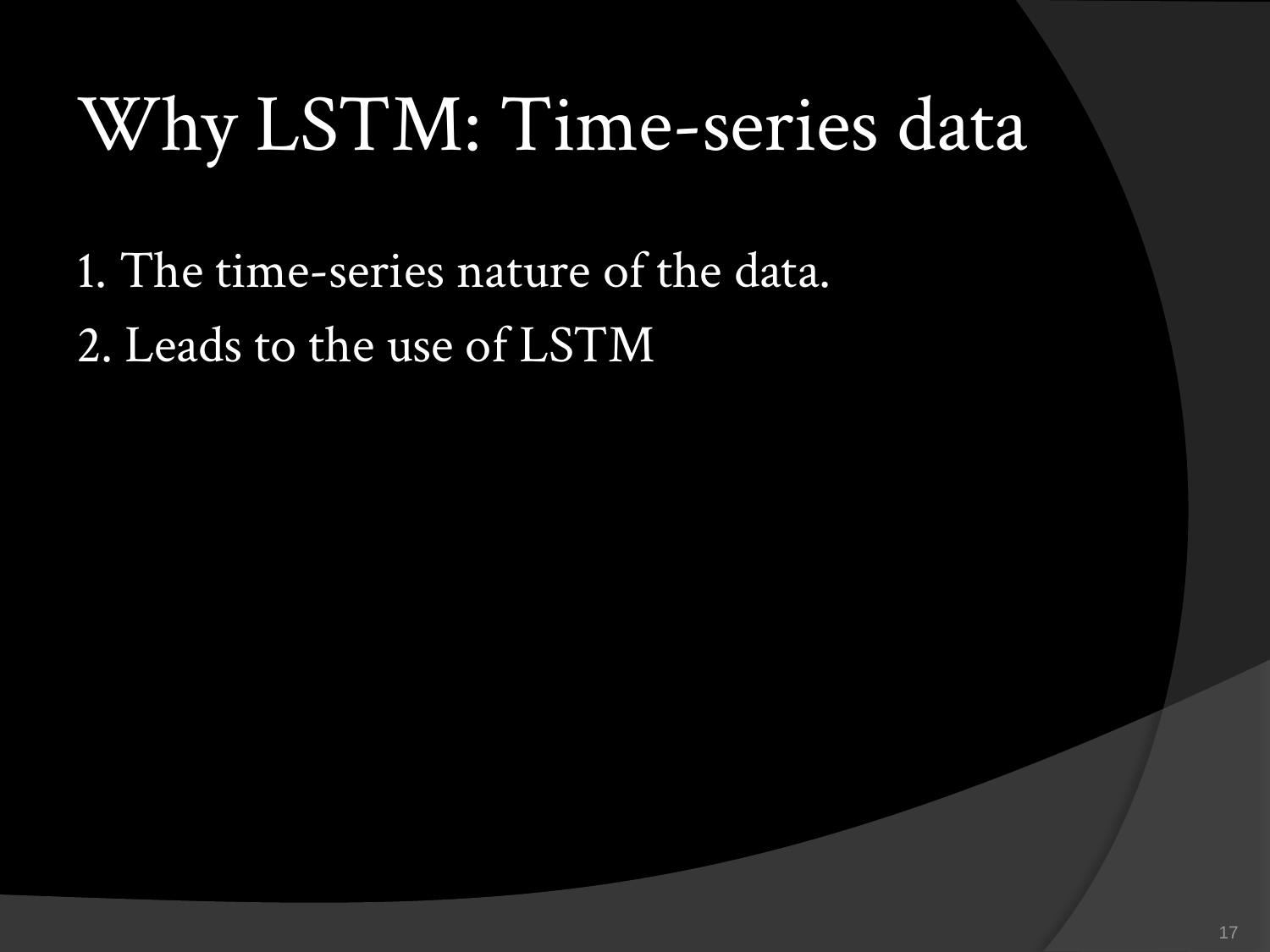

# Why LSTM: Time-series data
1. The time-series nature of the data.
2. Leads to the use of LSTM

17